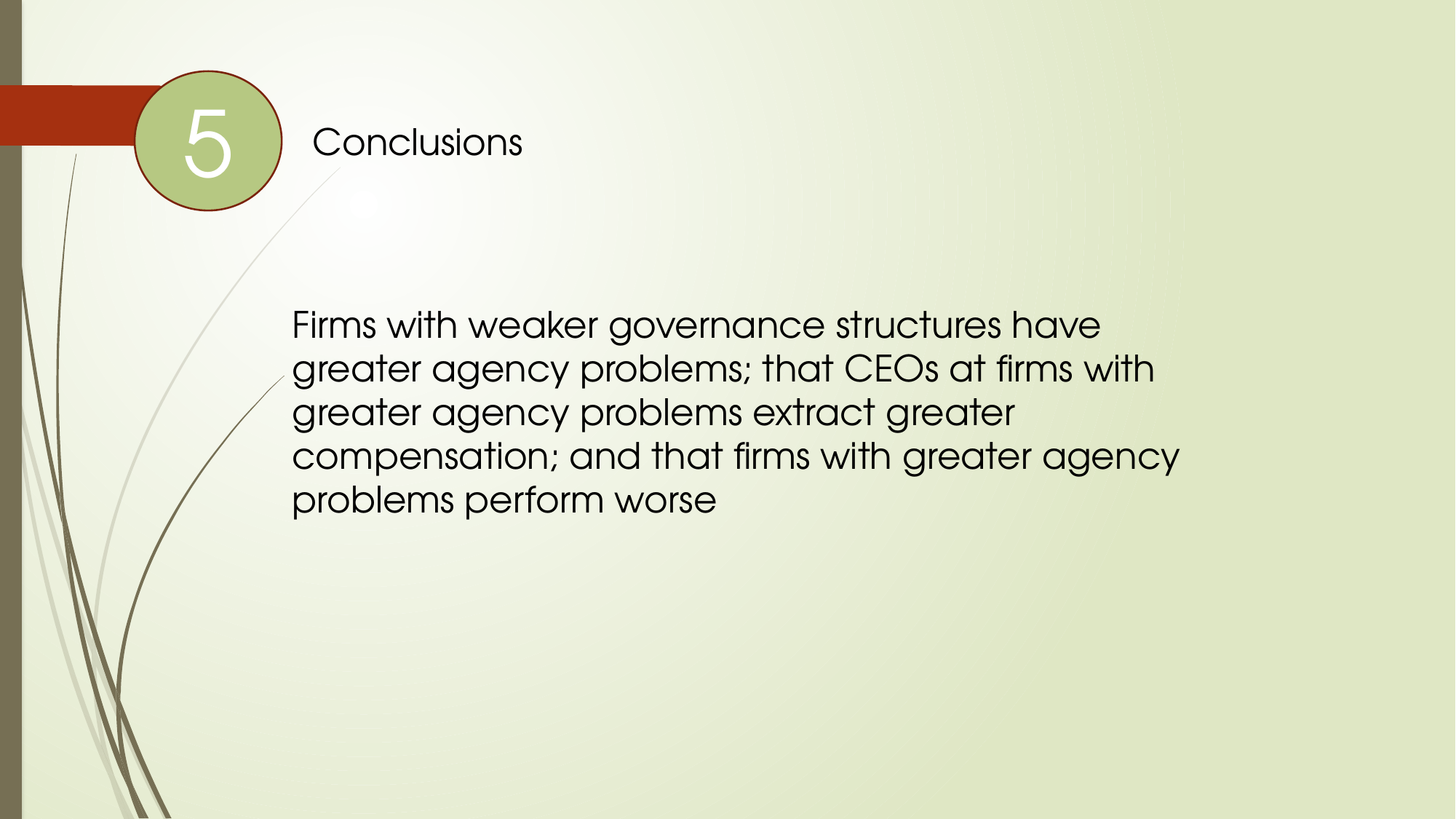

5
Conclusions
Firms with weaker governance structures have greater agency problems; that CEOs at firms with greater agency problems extract greater compensation; and that firms with greater agency problems perform worse